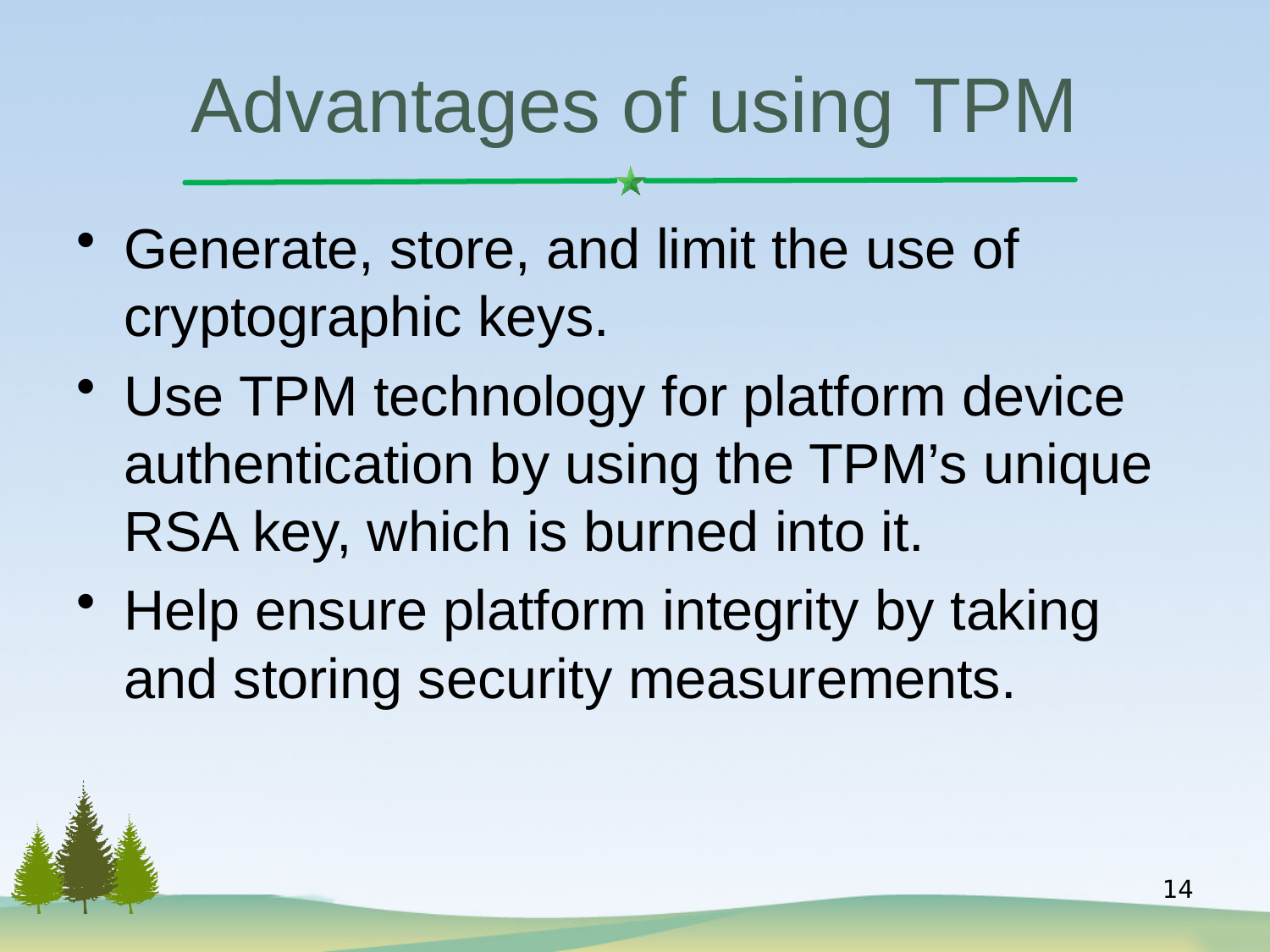

# Advantages of using TPM
Generate, store, and limit the use of cryptographic keys.
Use TPM technology for platform device authentication by using the TPM’s unique RSA key, which is burned into it.
Help ensure platform integrity by taking and storing security measurements.

14